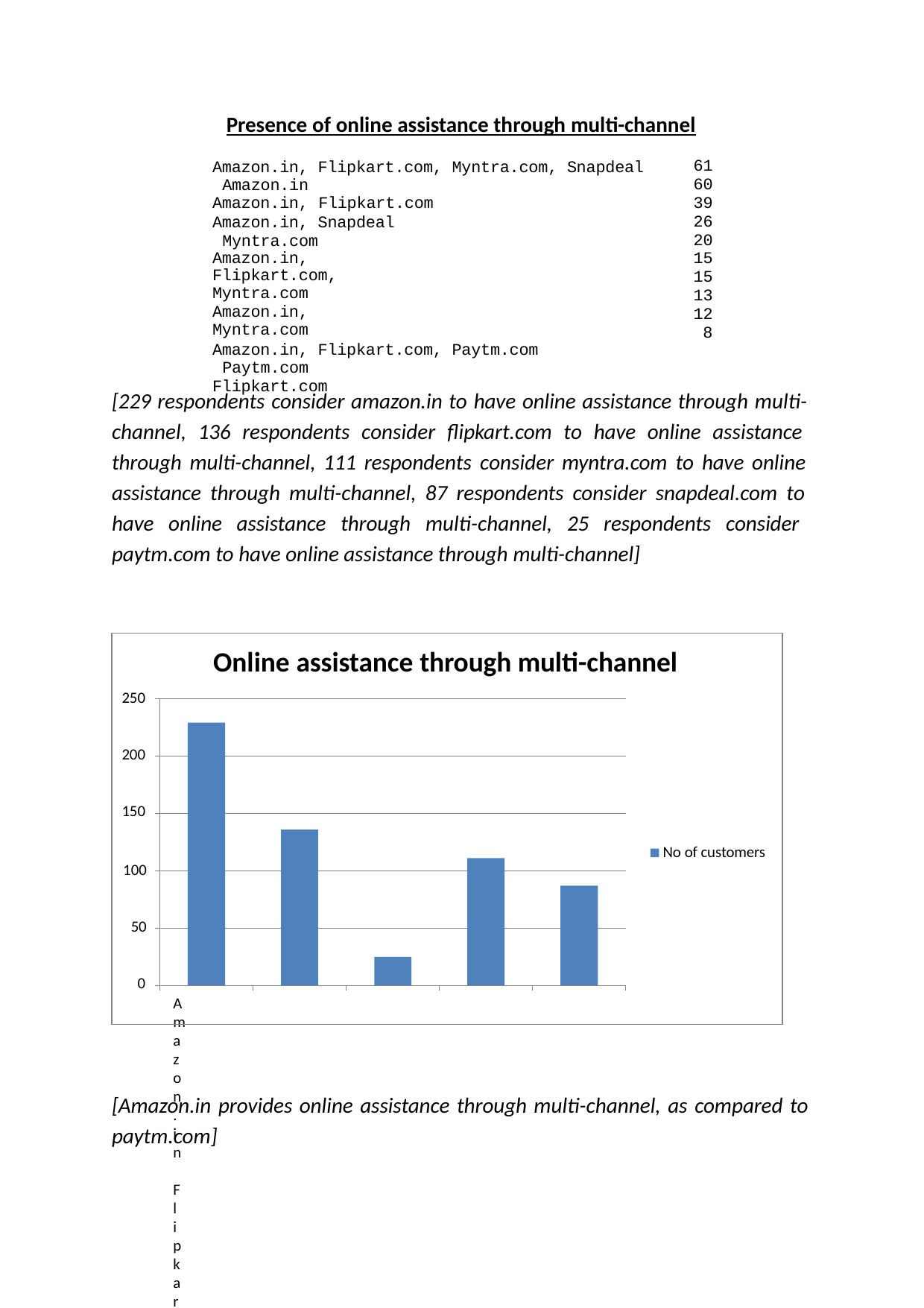

Presence of online assistance through multi-channel
Amazon.in, Flipkart.com, Myntra.com, Snapdeal  Amazon.in
Amazon.in, Flipkart.com
Amazon.in, Snapdeal  Myntra.com
Amazon.in, Flipkart.com, Myntra.com
Amazon.in, Myntra.com
Amazon.in, Flipkart.com, Paytm.com  Paytm.com
Flipkart.com
61
60
39
26
20
15
15
13
12
8
[229 respondents consider amazon.in to have online assistance through multi-  channel, 136 respondents consider flipkart.com to have online assistance  through multi-channel, 111 respondents consider myntra.com to have online  assistance through multi-channel, 87 respondents consider snapdeal.com to  have online assistance through multi-channel, 25 respondents consider  paytm.com to have online assistance through multi-channel]

Online assistance through multi-channel
250

200

150

No of customers

100

50

0
Amazon.in	Flipkart.com	Paytm.com	Myntra.com Snapdeal.com
[Amazon.in provides online assistance through multi-channel, as compared to  paytm.com]